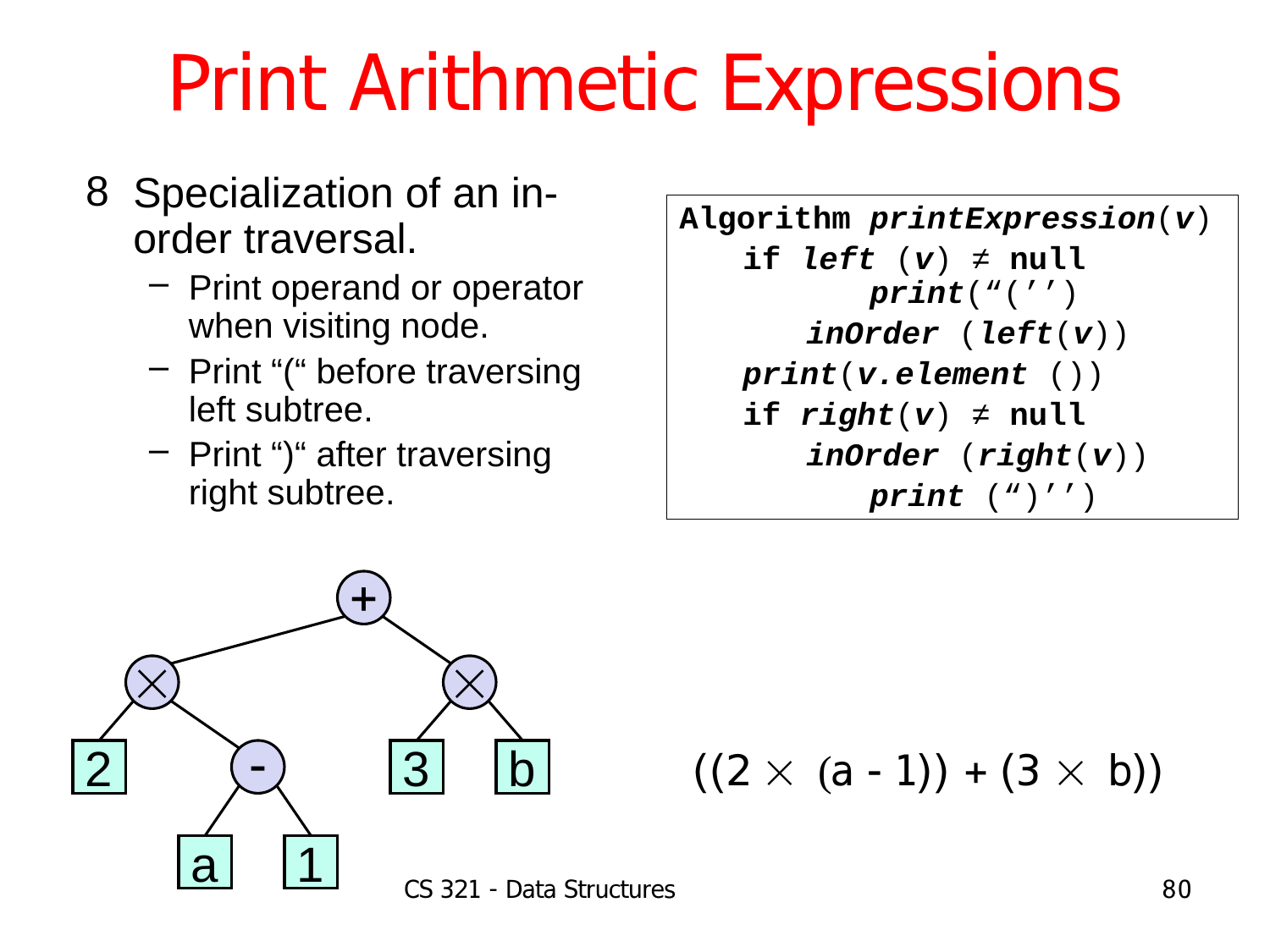

# Print Arithmetic Expressions
Specialization of an in-order traversal.
Print operand or operator when visiting node.
Print “(“ before traversing left subtree.
Print “)“ after traversing right subtree.
Algorithm printExpression(v)
if left (v) ≠ null
	print(“(’’)
inOrder (left(v))
print(v.element ())
if right(v) ≠ null
inOrder (right(v))
	print (“)’’)
+
×
×
2
−
3
b
a
1
((2 × (a − 1)) + (3 × b))
CS 321 - Data Structures
80